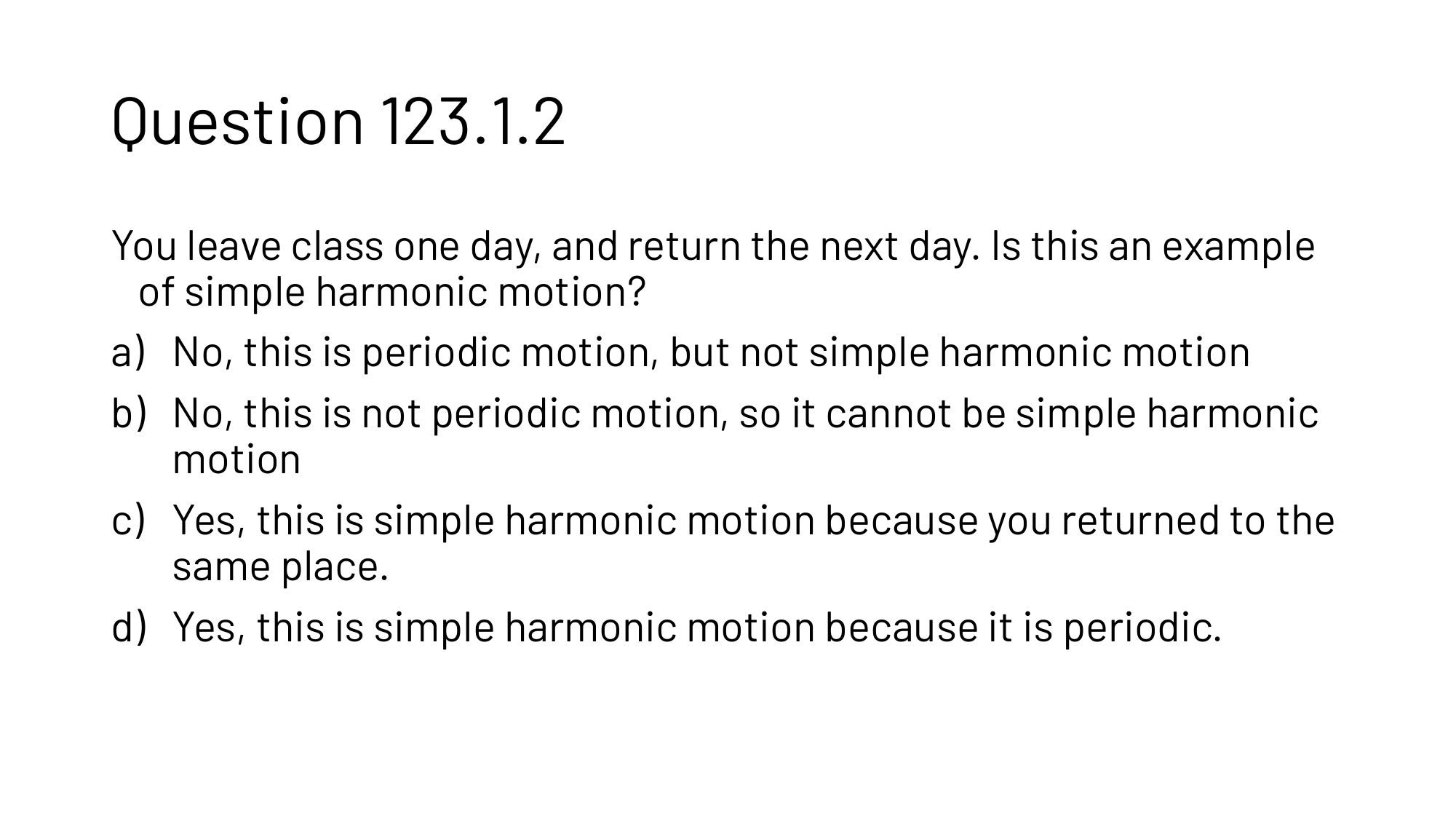

# Question 123.1.2
You leave class one day, and return the next day. Is this an example of simple harmonic motion?
No, this is periodic motion, but not simple harmonic motion
No, this is not periodic motion, so it cannot be simple harmonic motion
Yes, this is simple harmonic motion because you returned to the same place.
Yes, this is simple harmonic motion because it is periodic.